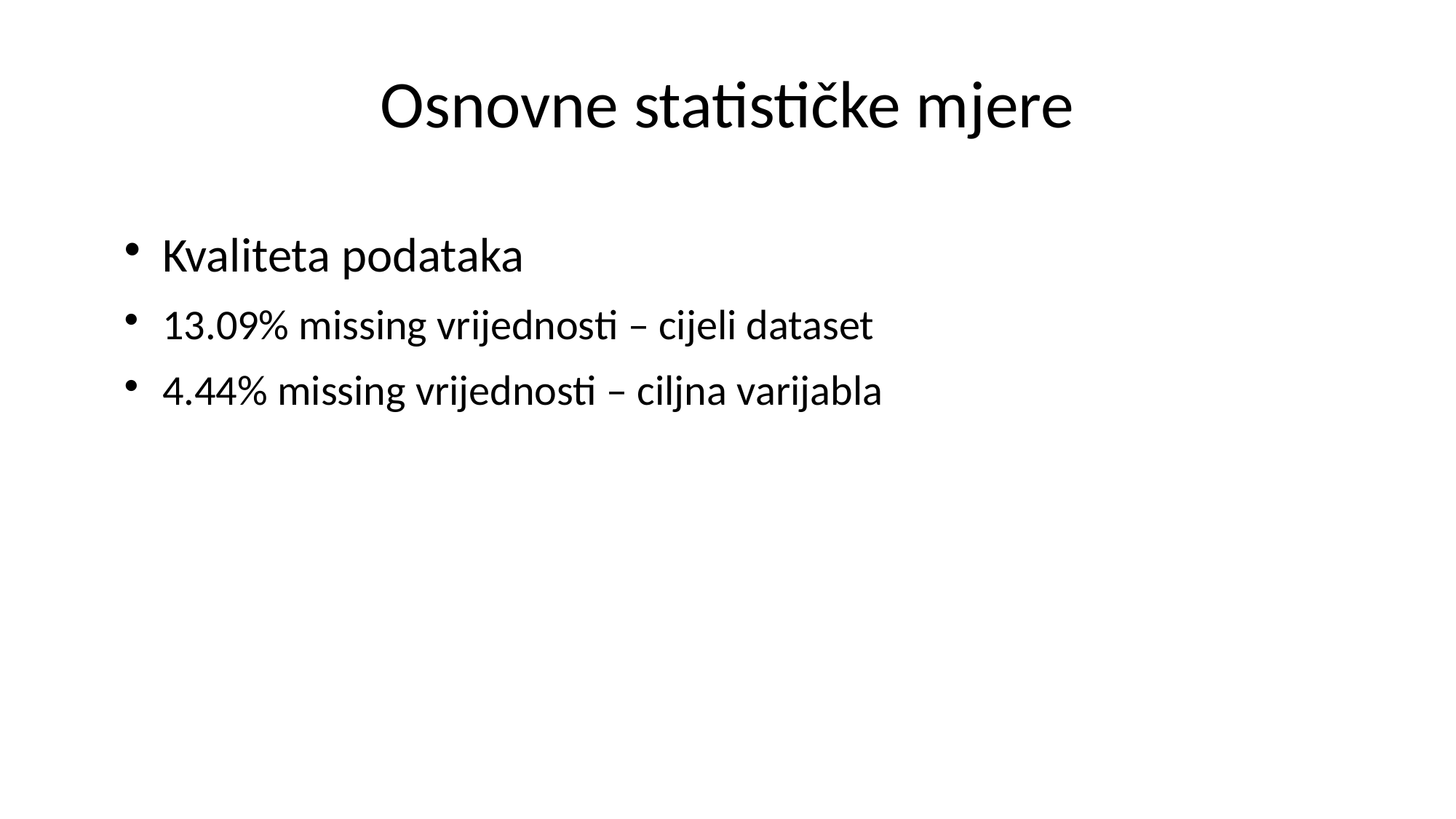

# Osnovne statističke mjere
Kvaliteta podataka
13.09% missing vrijednosti – cijeli dataset
4.44% missing vrijednosti – ciljna varijabla